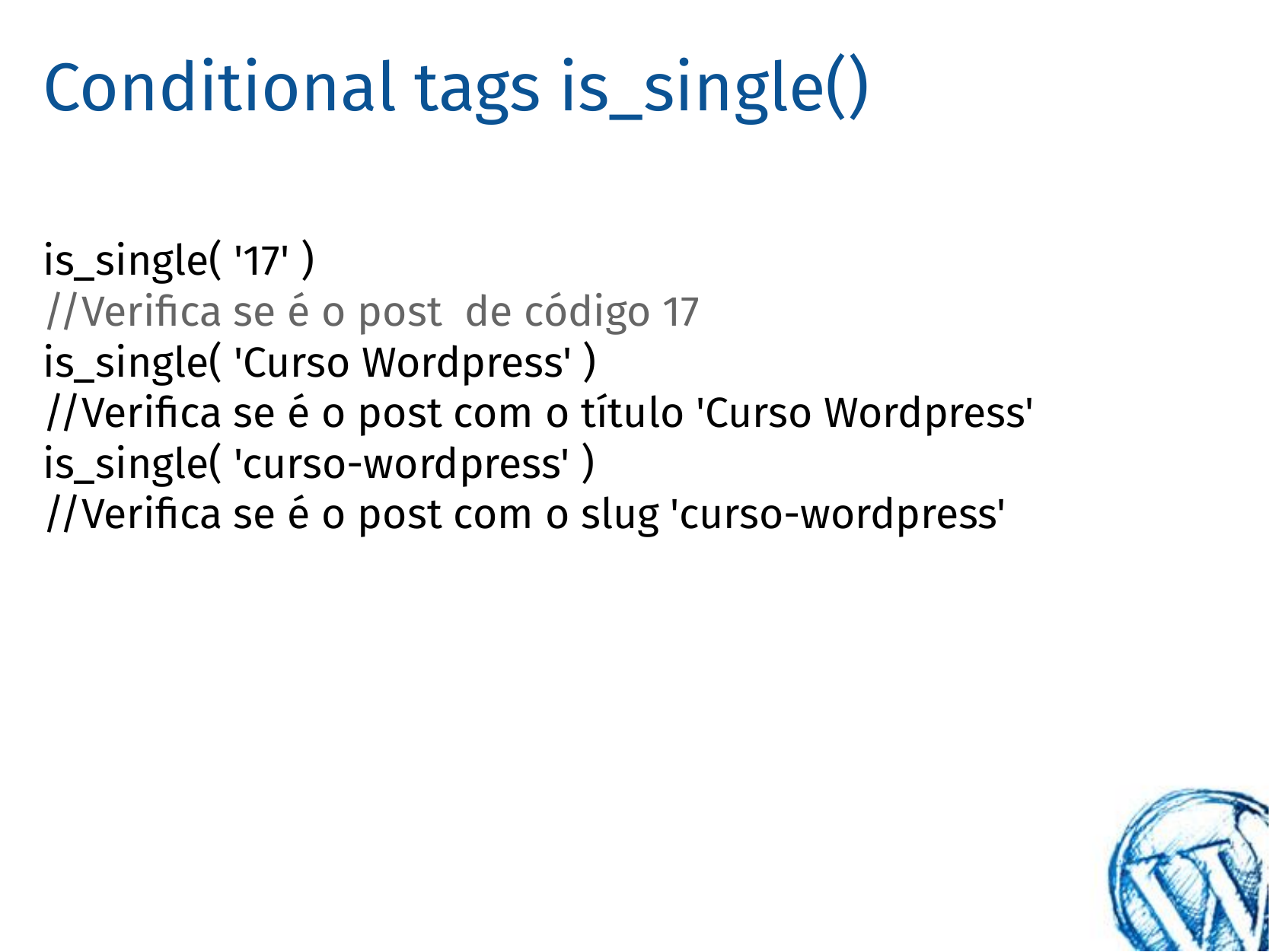

# Conditional tags is_single()
is_single( '17' )
//Verifica se é o post  de código 17
is_single( 'Curso Wordpress' )
//Verifica se é o post com o título 'Curso Wordpress'
is_single( 'curso-wordpress' )
//Verifica se é o post com o slug 'curso-wordpress'